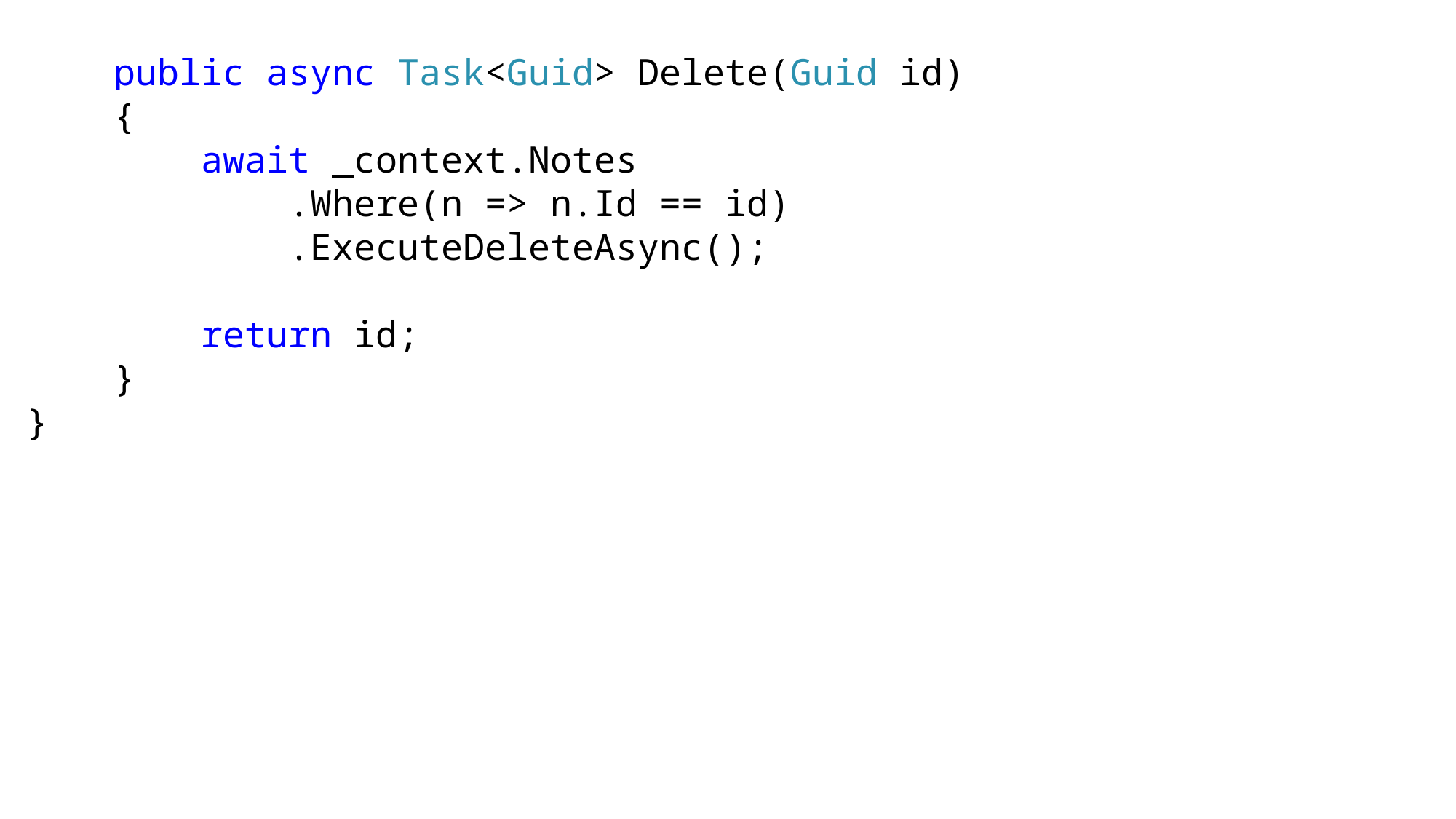

public async Task<Guid> Delete(Guid id)
    {
        await _context.Notes
            .Where(n => n.Id == id)
            .ExecuteDeleteAsync();

        return id;
    }
}